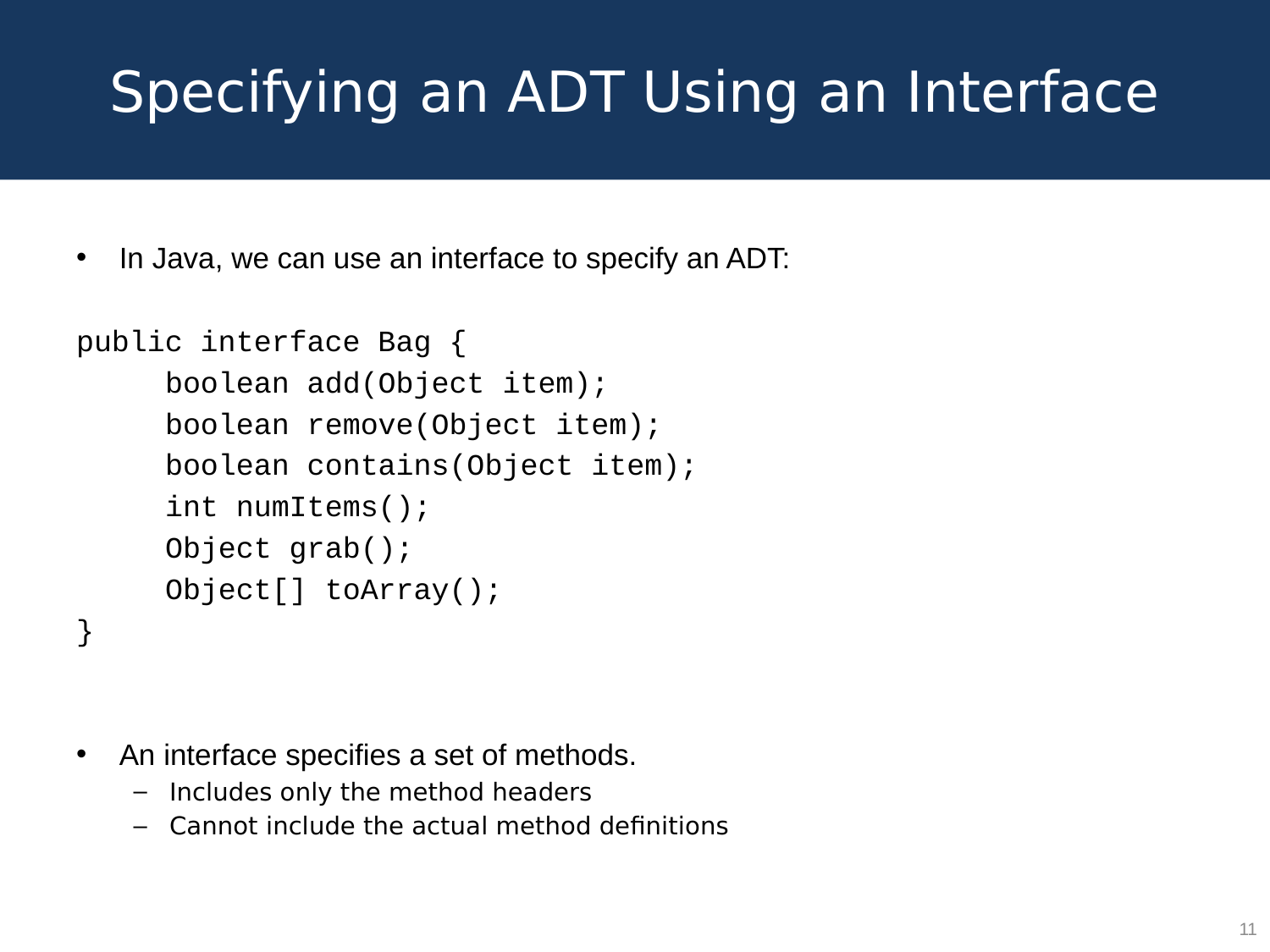

# Specifying an ADT Using an Interface
In Java, we can use an interface to specify an ADT:

public interface Bag {
	boolean add(Object item);
	boolean remove(Object item);
	boolean contains(Object item);
	int numItems();
	Object grab();
	Object[] toArray();
}

An interface specifies a set of methods.
Includes only the method headers
Cannot include the actual method definitions
11